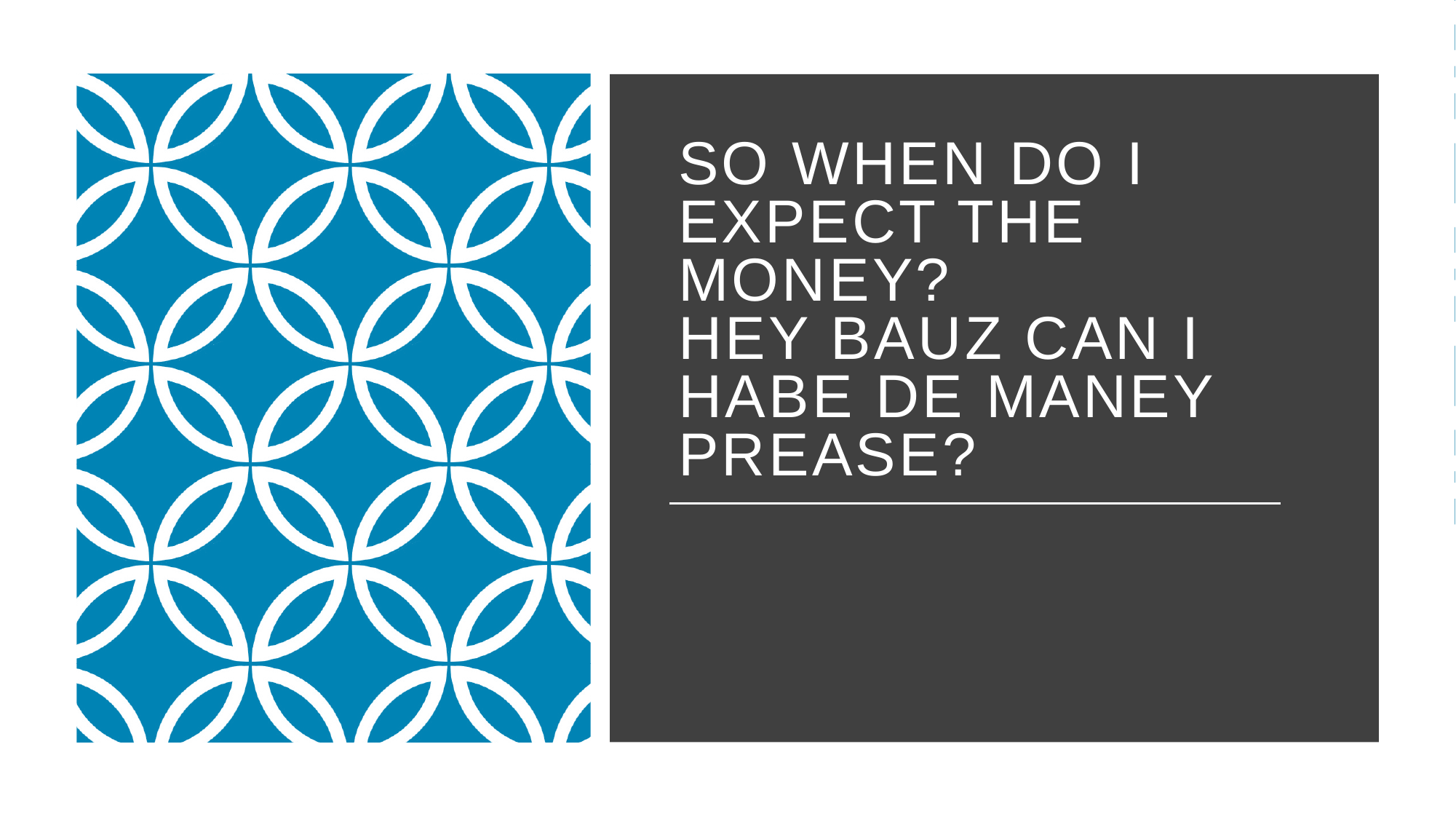

# SO when do I expect the money? Hey bauz can I habe de mAney prease?